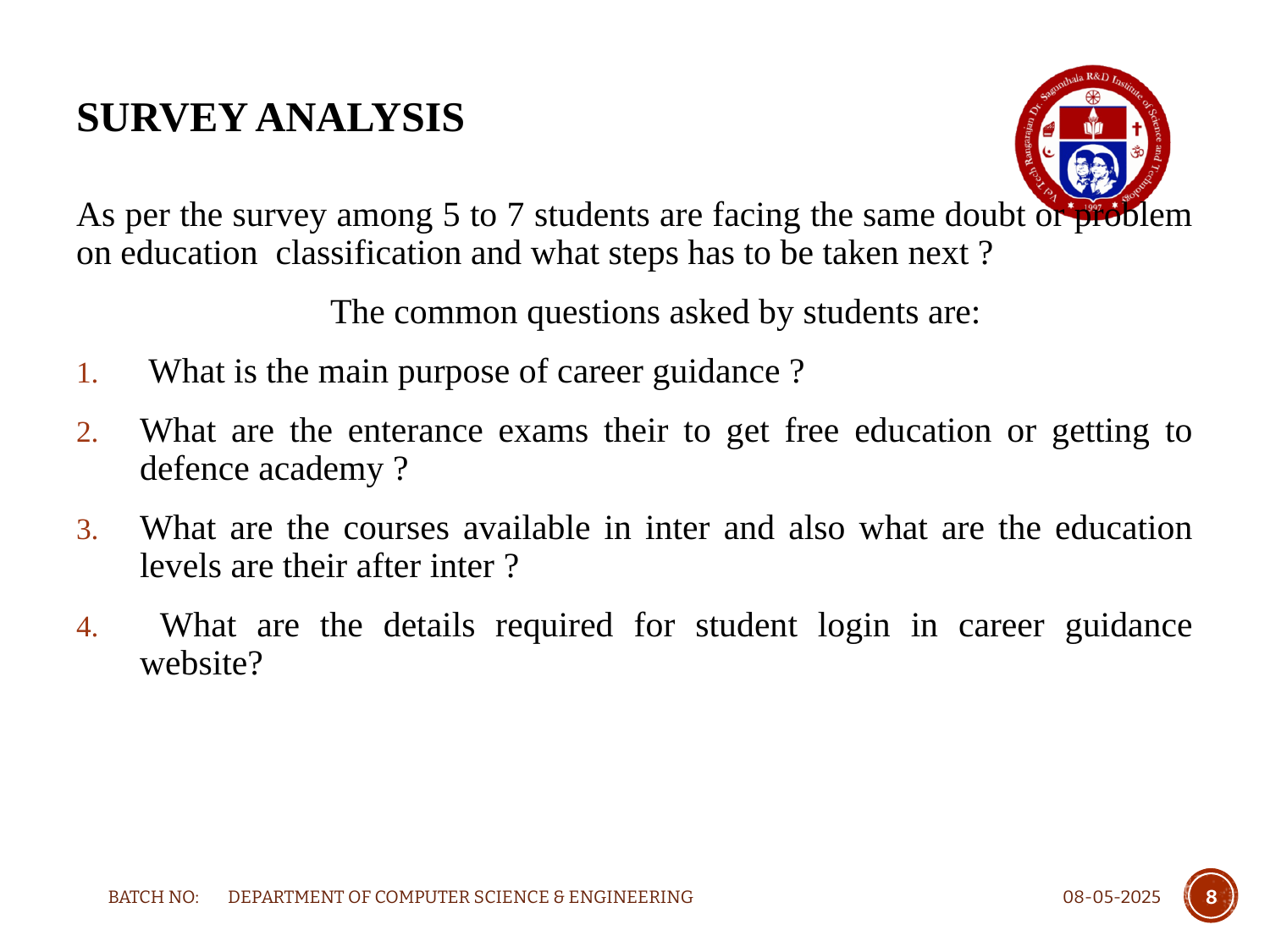

# SURVEY ANALYSIS
As per the survey among 5 to 7 students are facing the same doubt or problem on education  classification and what steps has to be taken next ?
 		The common questions asked by students are:
 What is the main purpose of career guidance ?
What are the enterance exams their to get free education or getting to defence academy ?
What are the courses available in inter and also what are the education levels are their after inter ?
 What are the details required for student login in career guidance website?
BATCH NO:        DEPARTMENT OF COMPUTER SCIENCE & ENGINEERING
08-05-2025
8